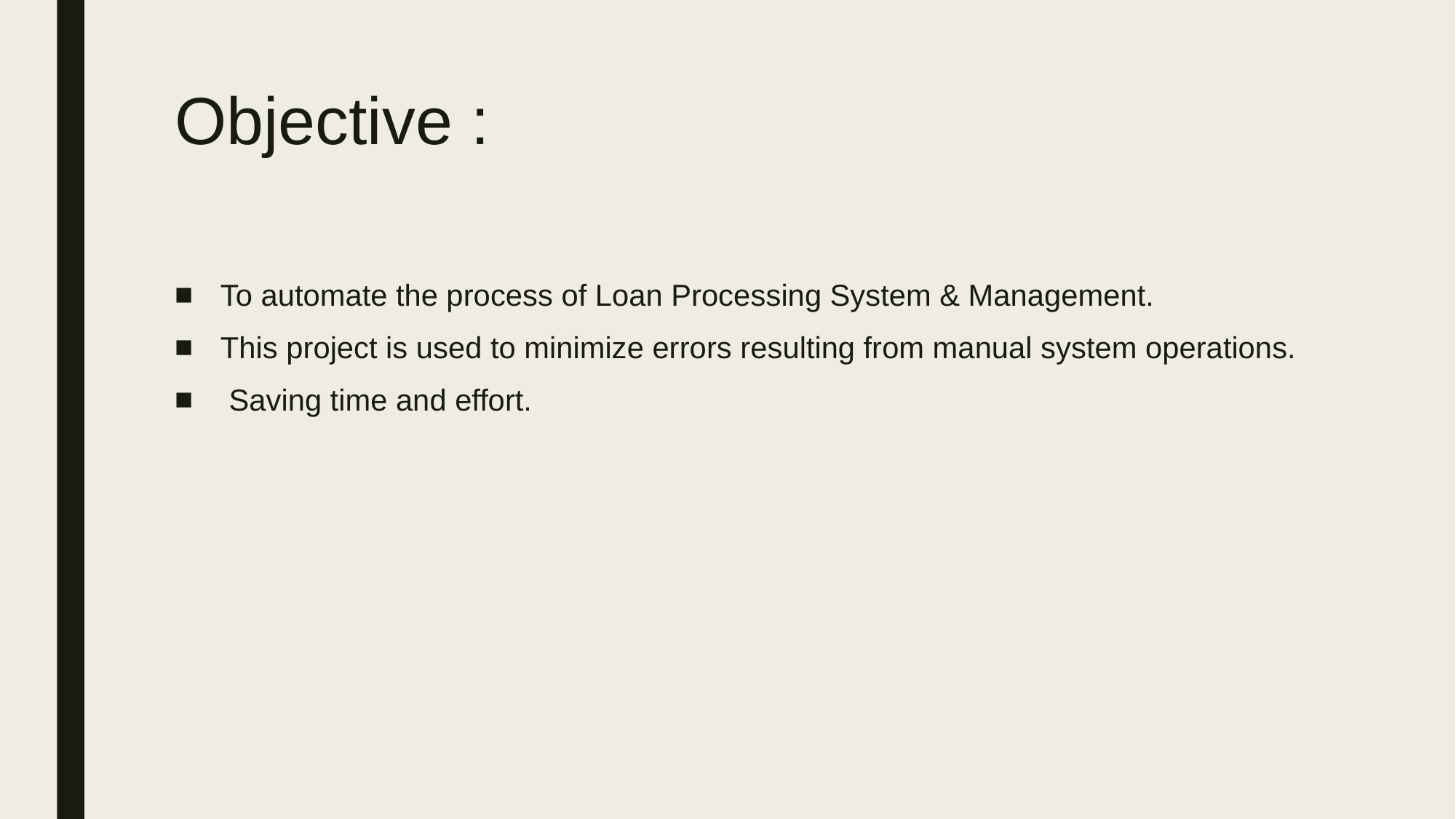

# Objective :
To automate the process of Loan Processing System & Management.
This project is used to minimize errors resulting from manual system operations.
 Saving time and effort.